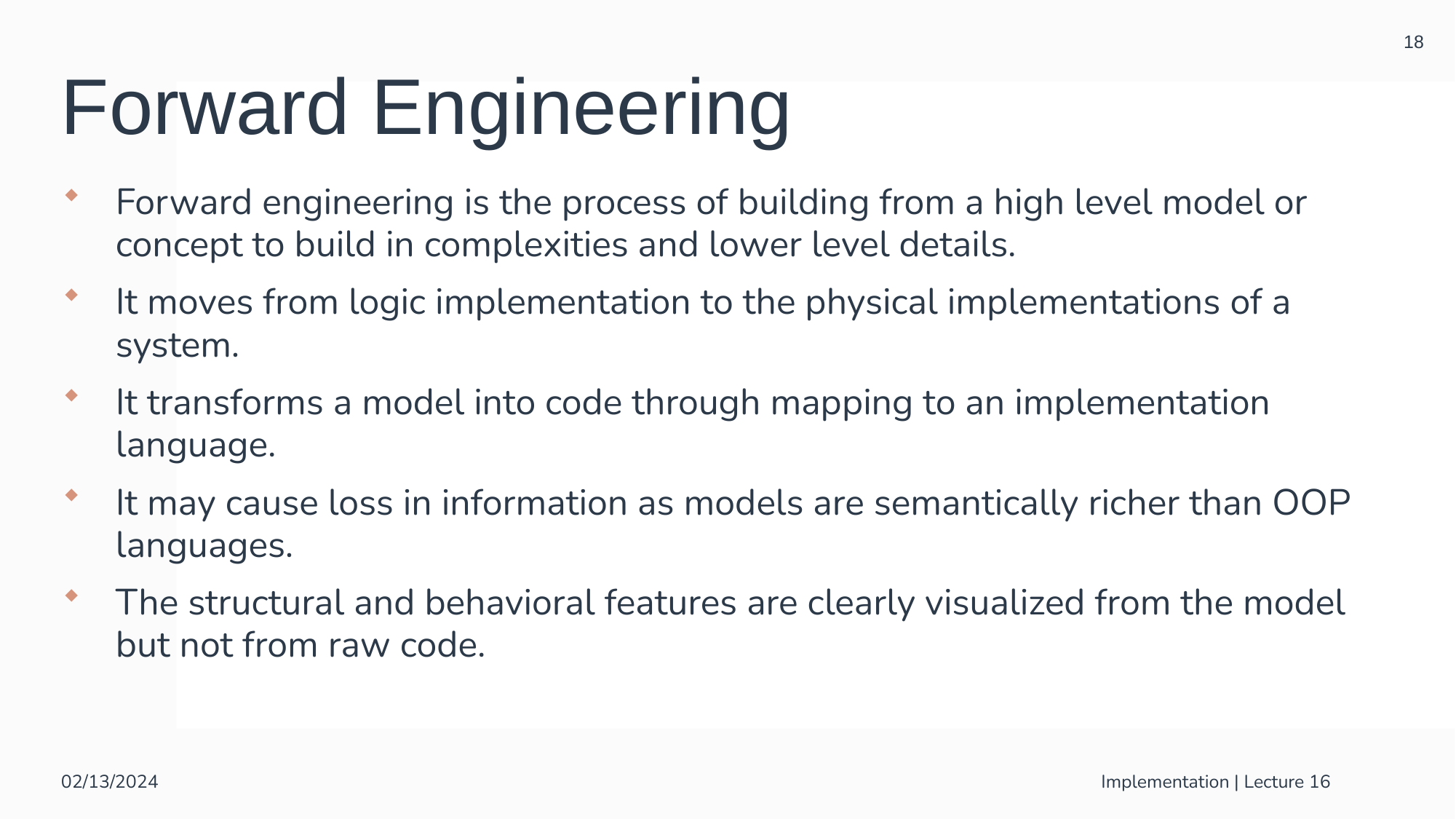

18
# Forward Engineering
Forward engineering is the process of building from a high level model or concept to build in complexities and lower level details.
It moves from logic implementation to the physical implementations of a system.
It transforms a model into code through mapping to an implementation language.
It may cause loss in information as models are semantically richer than OOP languages.
The structural and behavioral features are clearly visualized from the model but not from raw code.
02/13/2024
Implementation | Lecture 16